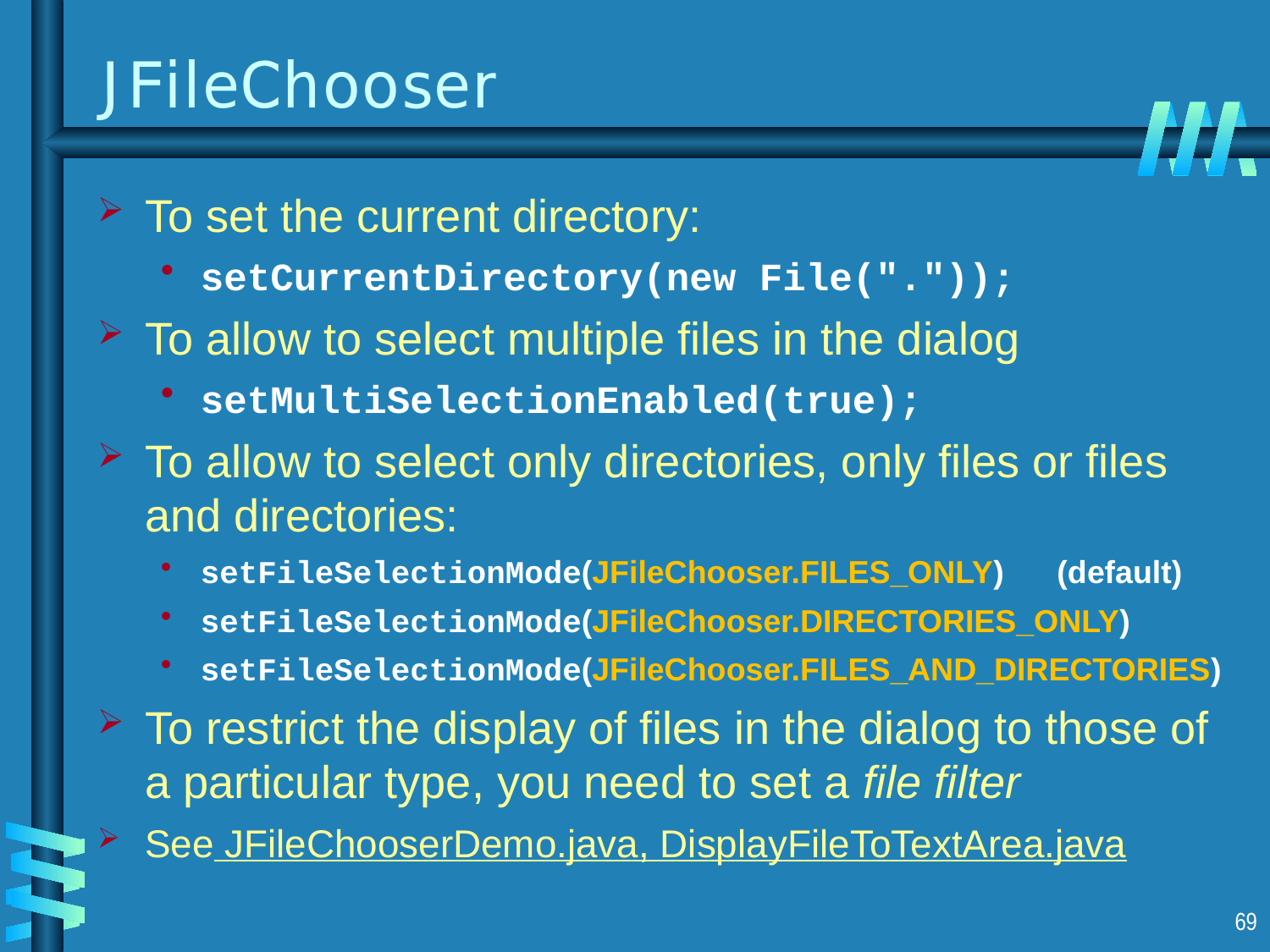

# JFileChooser
To set the current directory:
setCurrentDirectory(new File("."));
To allow to select multiple files in the dialog
setMultiSelectionEnabled(true);
To allow to select only directories, only files or files and directories:
setFileSelectionMode(JFileChooser.FILES_ONLY)      (default)
setFileSelectionMode(JFileChooser.DIRECTORIES_ONLY)
setFileSelectionMode(JFileChooser.FILES_AND_DIRECTORIES)
To restrict the display of files in the dialog to those of a particular type, you need to set a file filter
See JFileChooserDemo.java, DisplayFileToTextArea.java
69